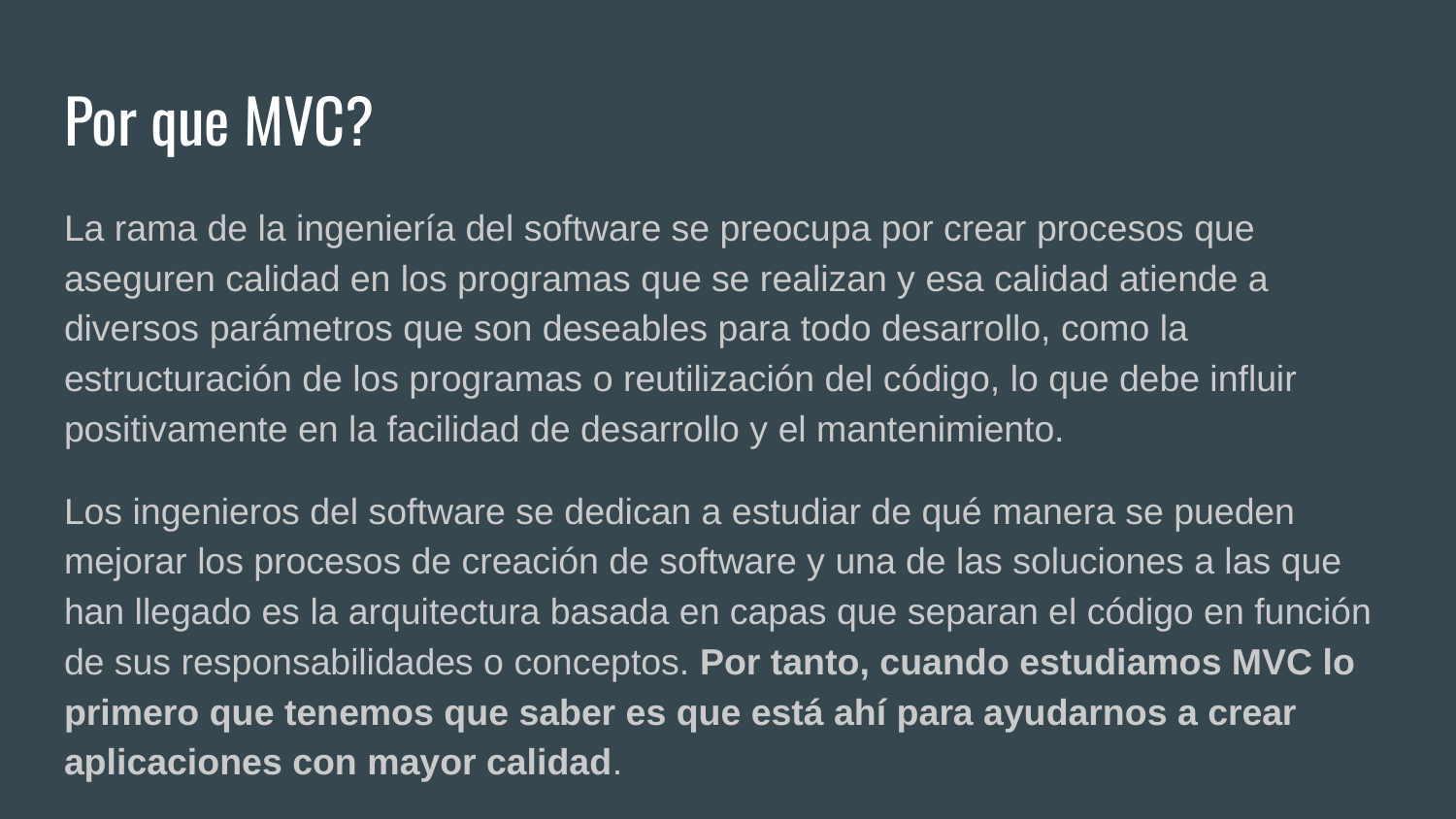

# Por que MVC?
La rama de la ingeniería del software se preocupa por crear procesos que aseguren calidad en los programas que se realizan y esa calidad atiende a diversos parámetros que son deseables para todo desarrollo, como la estructuración de los programas o reutilización del código, lo que debe influir positivamente en la facilidad de desarrollo y el mantenimiento.
Los ingenieros del software se dedican a estudiar de qué manera se pueden mejorar los procesos de creación de software y una de las soluciones a las que han llegado es la arquitectura basada en capas que separan el código en función de sus responsabilidades o conceptos. Por tanto, cuando estudiamos MVC lo primero que tenemos que saber es que está ahí para ayudarnos a crear aplicaciones con mayor calidad.